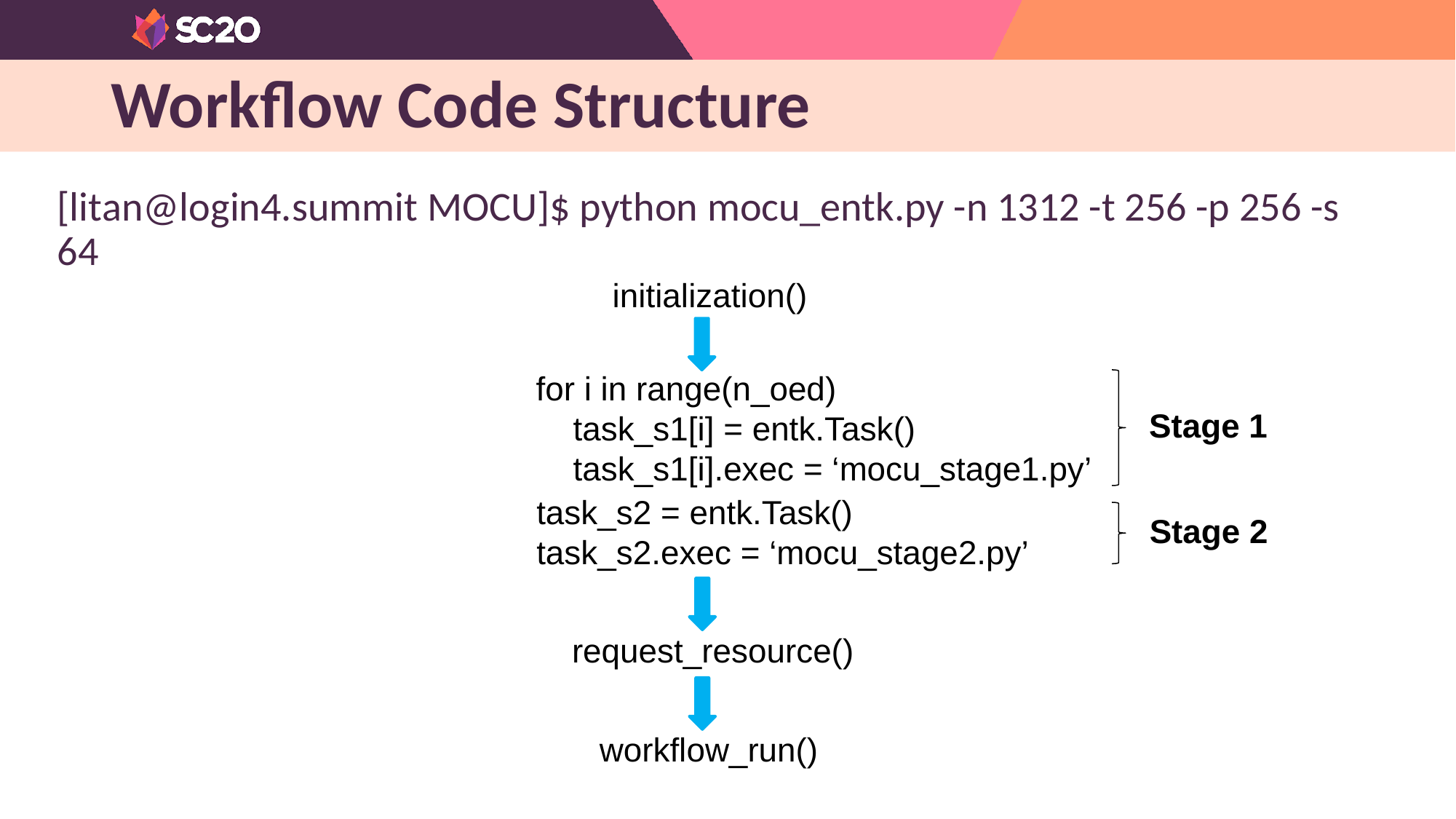

# Workflow Code Structure
[litan@login4.summit MOCU]$ python mocu_entk.py -n 1312 -t 256 -p 256 -s 64
initialization()

for i in range(n_oed)
    task_s1[i] = entk.Task()
    task_s1[i].exec = ‘mocu_stage1.py’

Stage 1
task_s2 = entk.Task()
task_s2.exec = ‘mocu_stage2.py’

Stage 2

request_resource()

workflow_run()